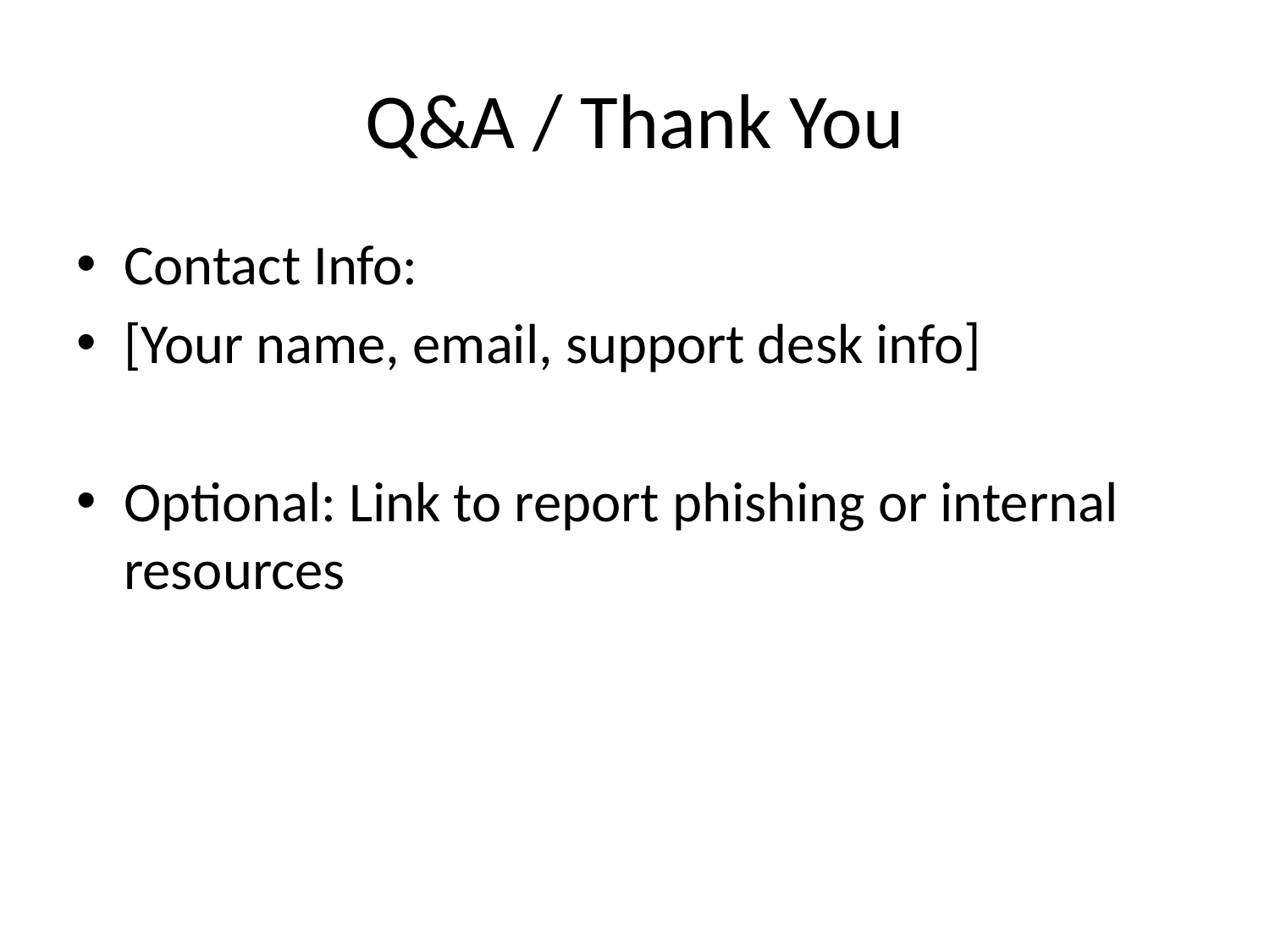

# Q&A / Thank You
Contact Info:
[Your name, email, support desk info]

Optional: Link to report phishing or internal resources